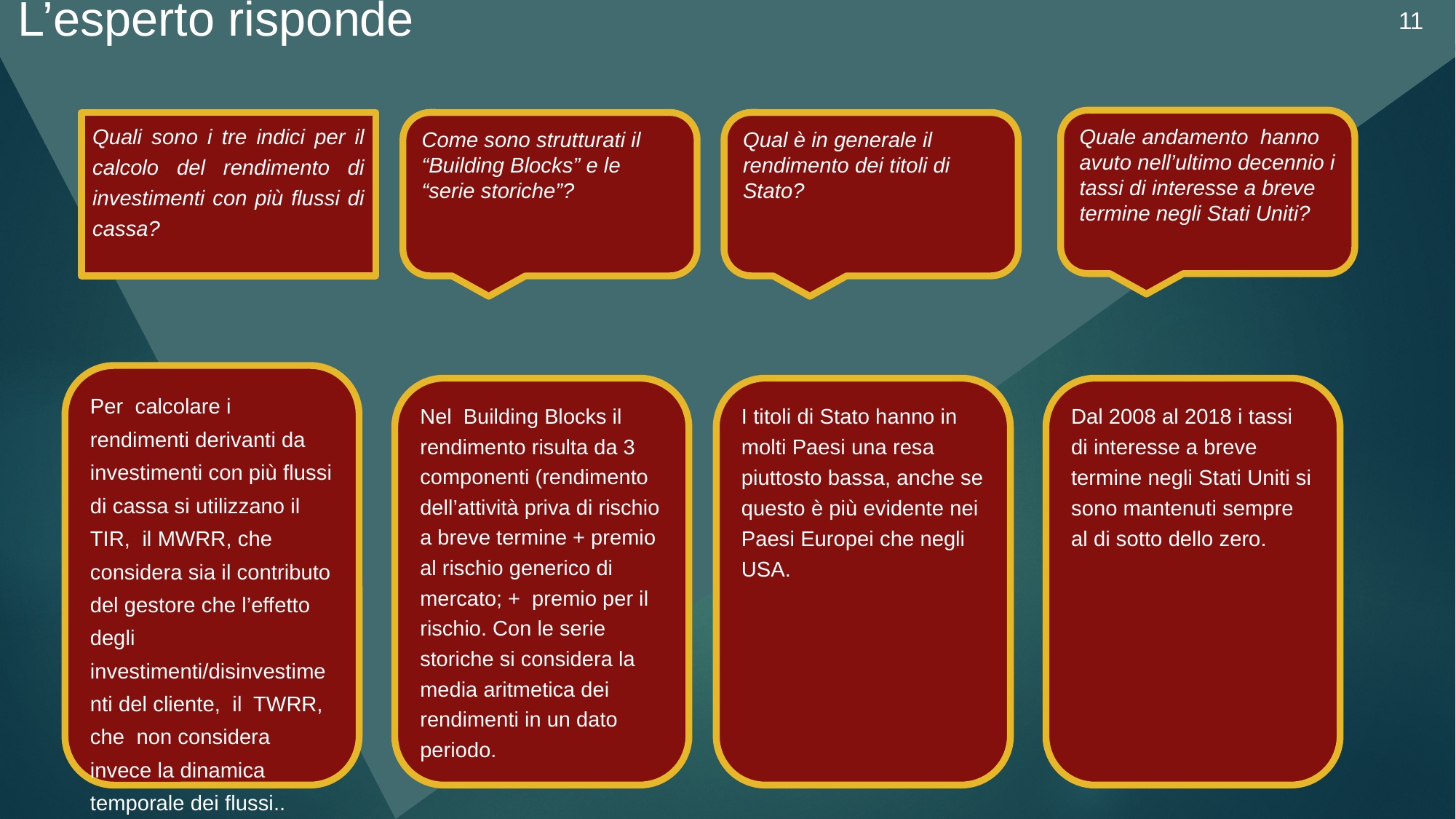

11
L’esperto risponde
Funzionamento
SVG, al clic sulle domande si aprono i box di risposta.

Quale andamento  hanno avuto nell’ultimo decennio i tassi di interesse a breve termine negli Stati Uniti?
Quali sono i tre indici per il calcolo del rendimento di investimenti con più flussi di cassa?

Come sono strutturati il  “Building Blocks” e le “serie storiche”?

Qual è in generale il rendimento dei titoli di Stato?
Per  calcolare i rendimenti derivanti da investimenti con più flussi di cassa si utilizzano il TIR,  il MWRR, che considera sia il contributo del gestore che l’effetto degli investimenti/disinvestimenti del cliente,  il  TWRR, che  non considera invece la dinamica temporale dei flussi..
Nel  Building Blocks il rendimento risulta da 3 componenti (rendimento dell’attività priva di rischio a breve termine + premio al rischio generico di mercato; +  premio per il rischio. Con le serie storiche si considera la media aritmetica dei rendimenti in un dato periodo.
I titoli di Stato hanno in molti Paesi una resa piuttosto bassa, anche se questo è più evidente nei Paesi Europei che negli USA.
Dal 2008 al 2018 i tassi di interesse a breve termine negli Stati Uniti si sono mantenuti sempre al di sotto dello zero.